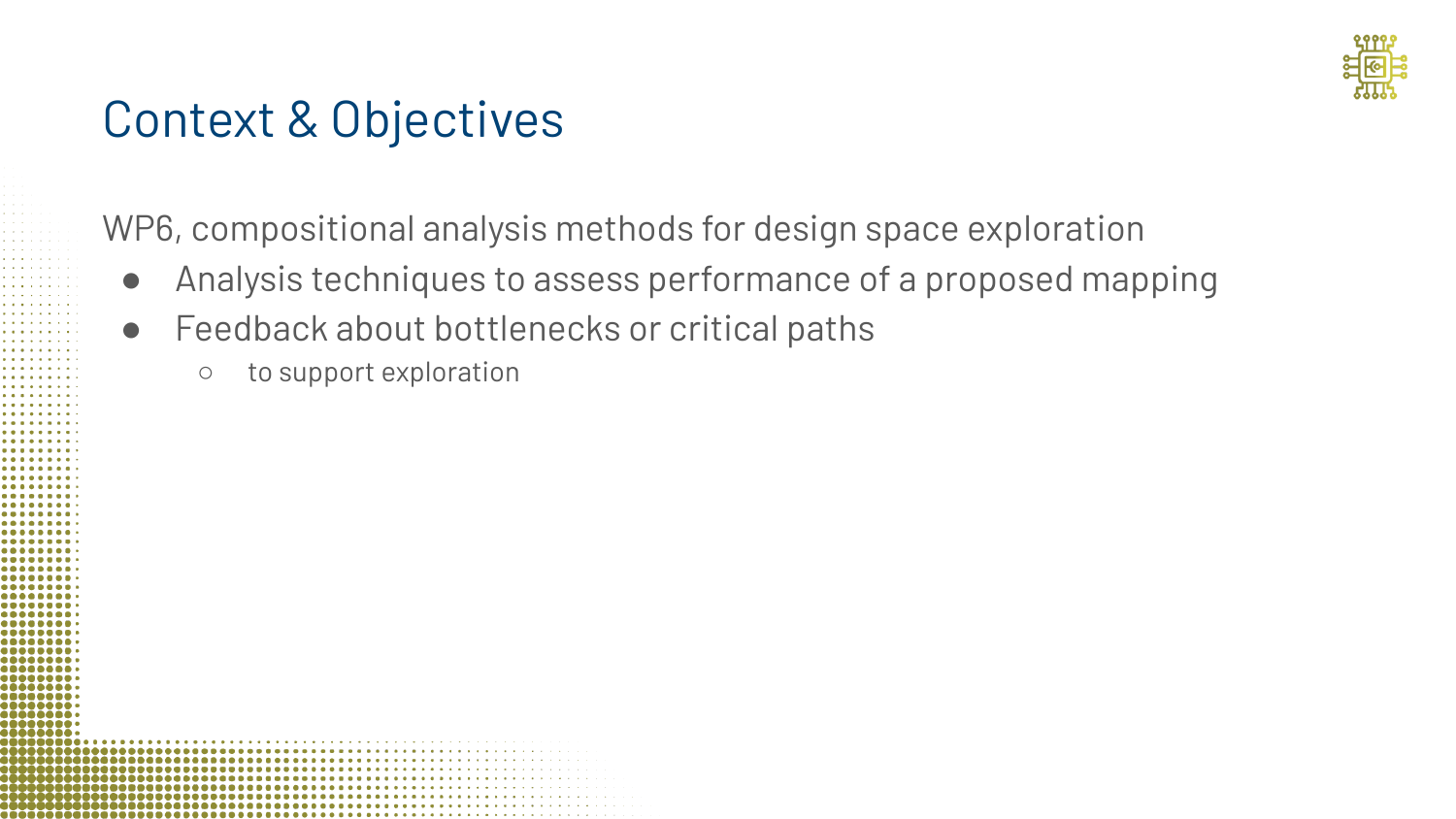

# Context & Objectives
WP6, compositional analysis methods for design space exploration
Analysis techniques to assess performance of a proposed mapping
Feedback about bottlenecks or critical paths
to support exploration